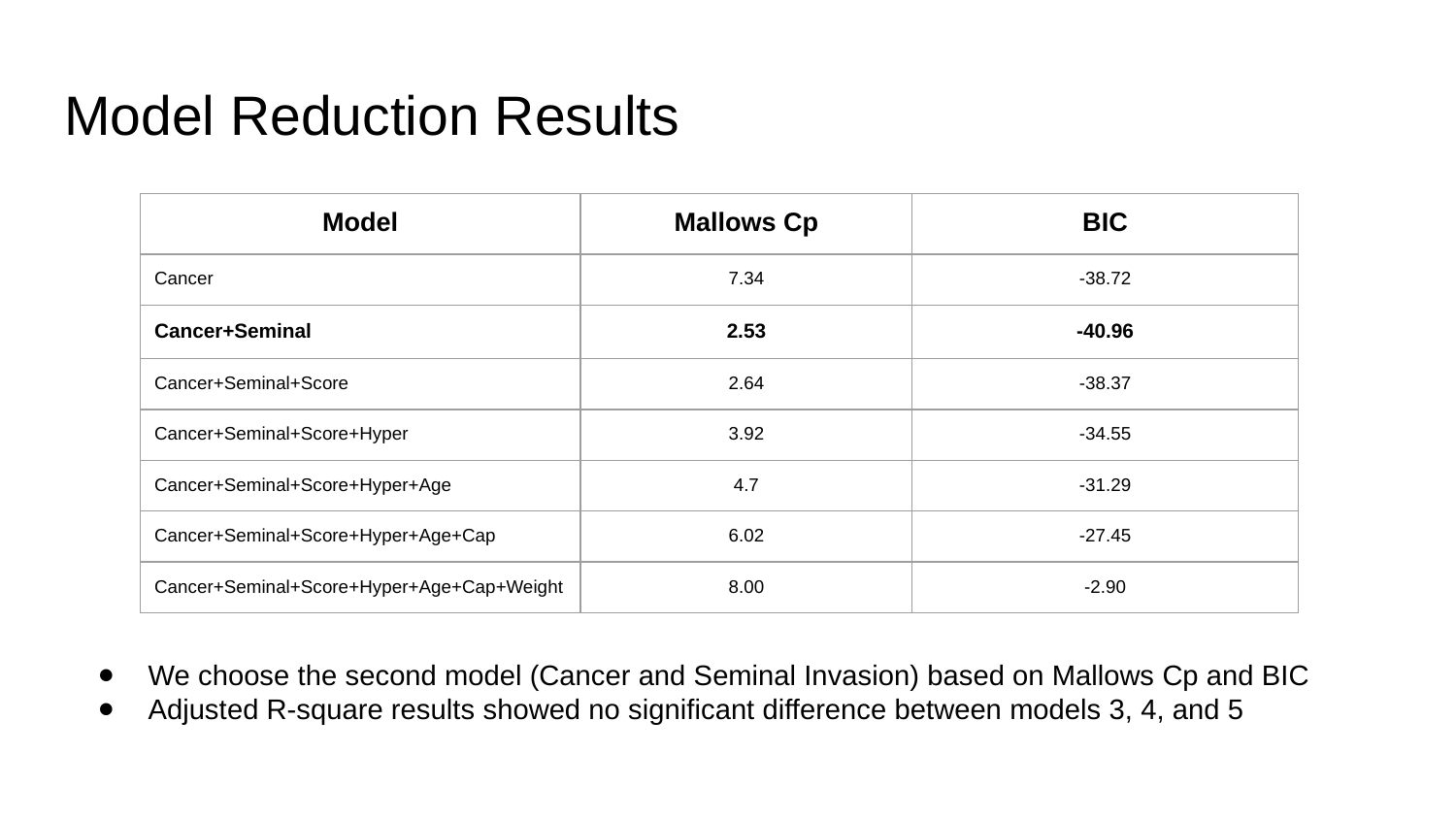

# Model Reduction Results
| Model | Mallows Cp | BIC |
| --- | --- | --- |
| Cancer | 7.34 | -38.72 |
| Cancer+Seminal | 2.53 | -40.96 |
| Cancer+Seminal+Score | 2.64 | -38.37 |
| Cancer+Seminal+Score+Hyper | 3.92 | -34.55 |
| Cancer+Seminal+Score+Hyper+Age | 4.7 | -31.29 |
| Cancer+Seminal+Score+Hyper+Age+Cap | 6.02 | -27.45 |
| Cancer+Seminal+Score+Hyper+Age+Cap+Weight | 8.00 | -2.90 |
We choose the second model (Cancer and Seminal Invasion) based on Mallows Cp and BIC
Adjusted R-square results showed no significant difference between models 3, 4, and 5